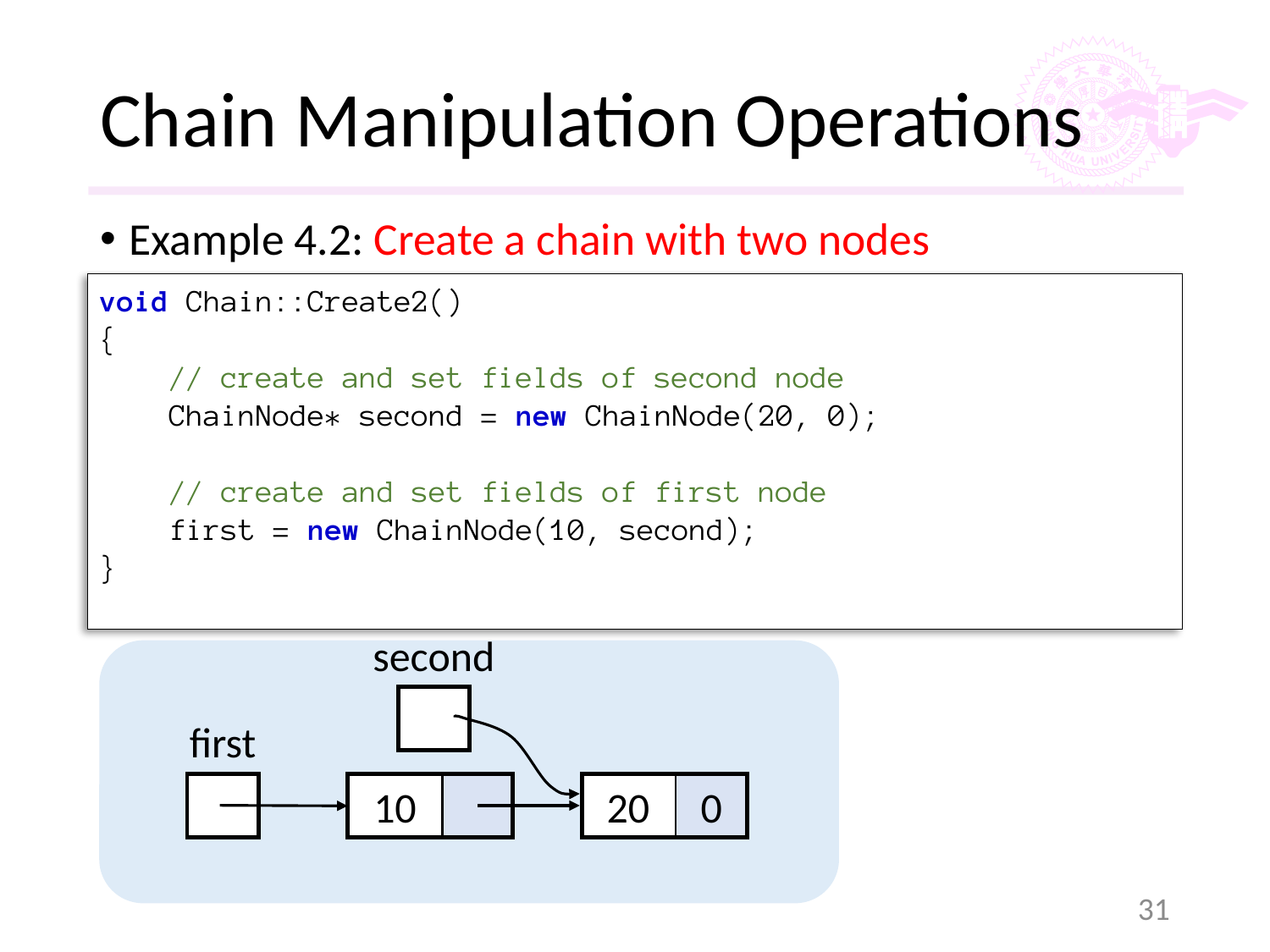

# Chain Manipulation Operations
Example 4.2: Create a chain with two nodes
void Chain::Create2()
{
    // create and set fields of second node
    ChainNode* second = new ChainNode(20, 0);

    // create and set fields of first node
    first = new ChainNode(10, second);
}
second

first

10

20

0
31